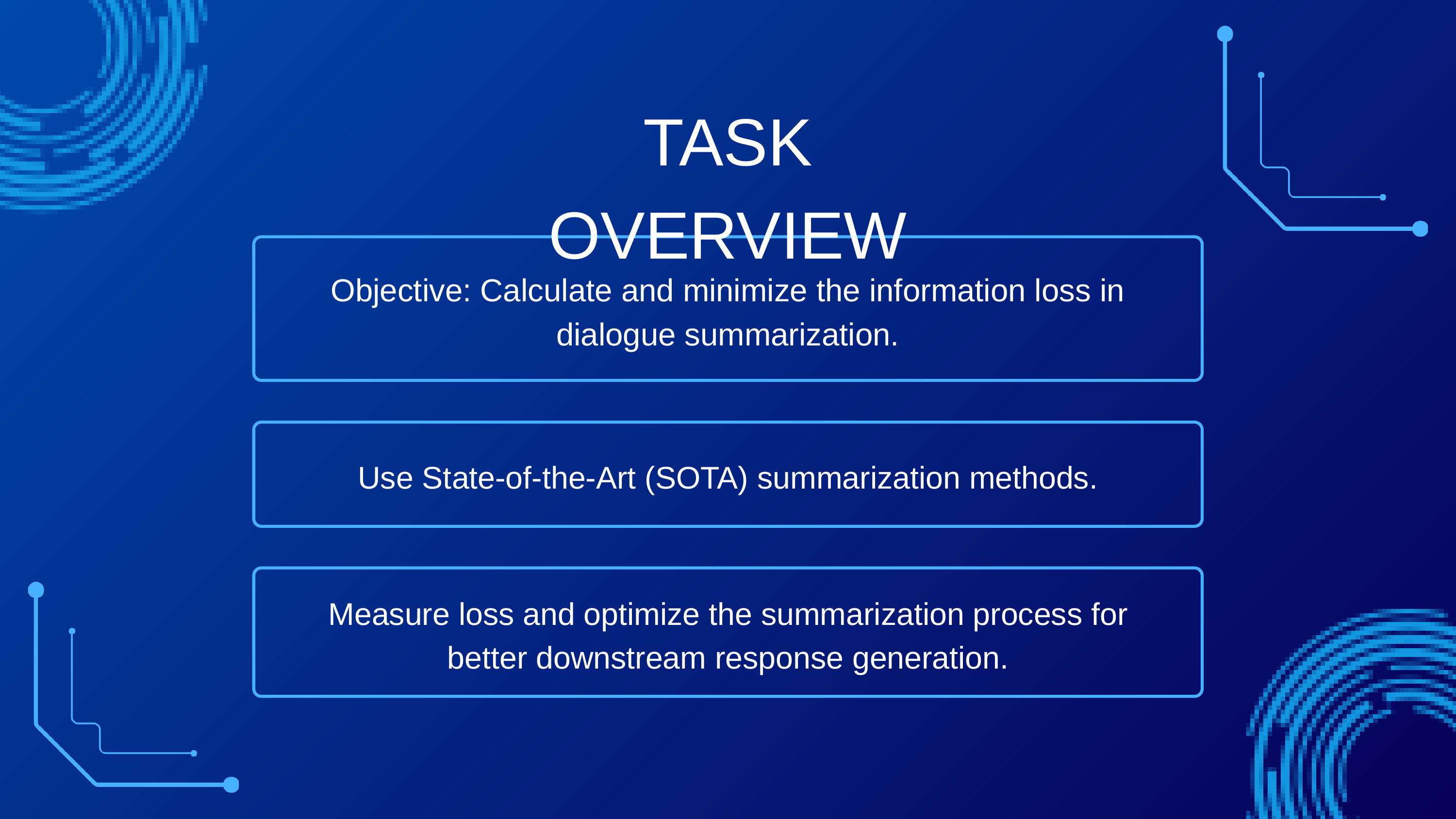

TASK OVERVIEW

Objective: Calculate and minimize the information loss in dialogue summarization.

Use State-of-the-Art (SOTA) summarization methods.

Measure loss and optimize the summarization process for better downstream response generation.